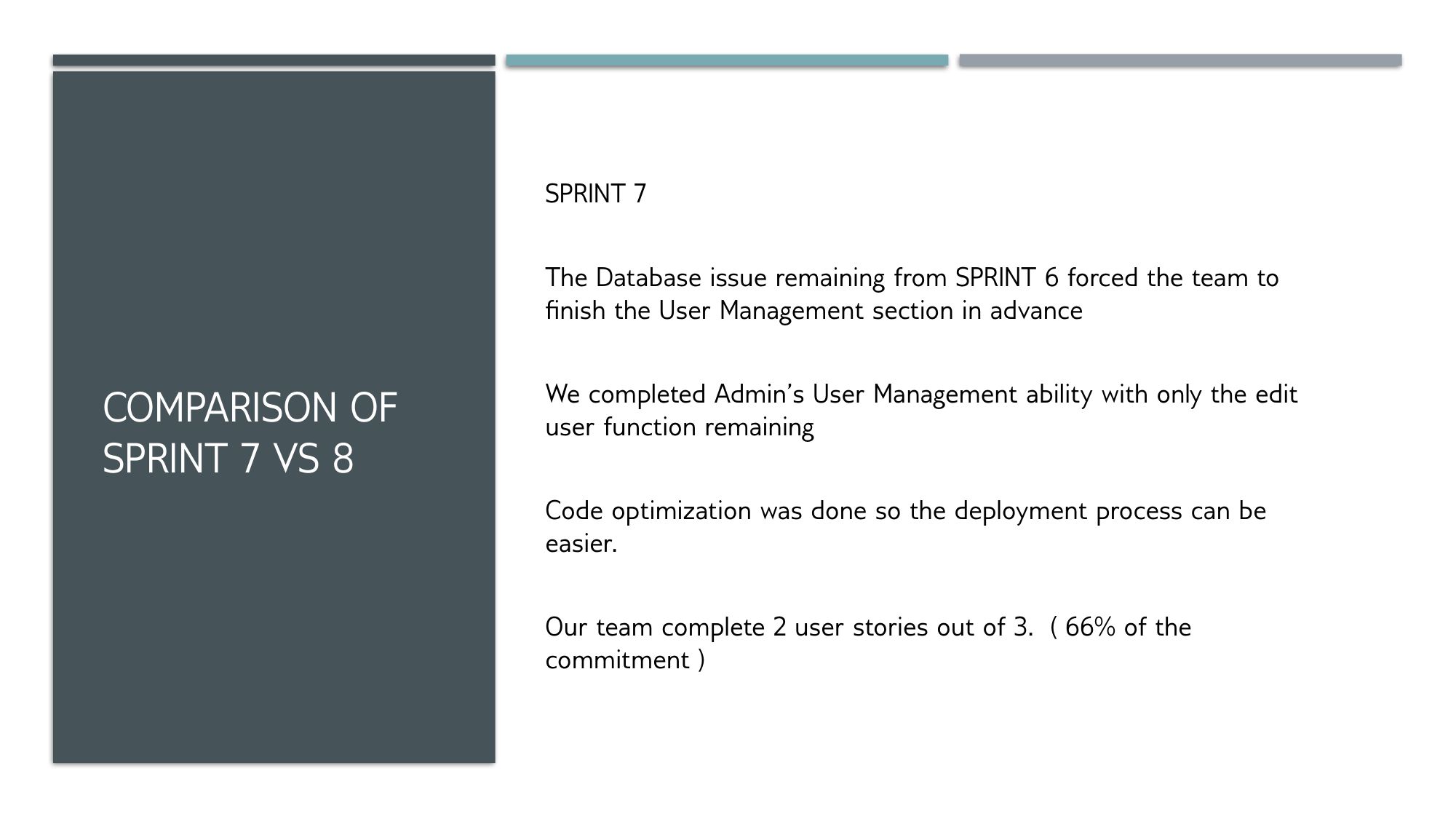

# Comparison of  sprint 7 vs 8
SPRINT 7

The Database issue remaining from SPRINT 6 forced the team to finish the User Management section in advance

We completed Admin’s User Management ability with only the edit user function remaining

Code optimization was done so the deployment process can be easier.

Our team complete 2 user stories out of 3.  ( 66% of the commitment )